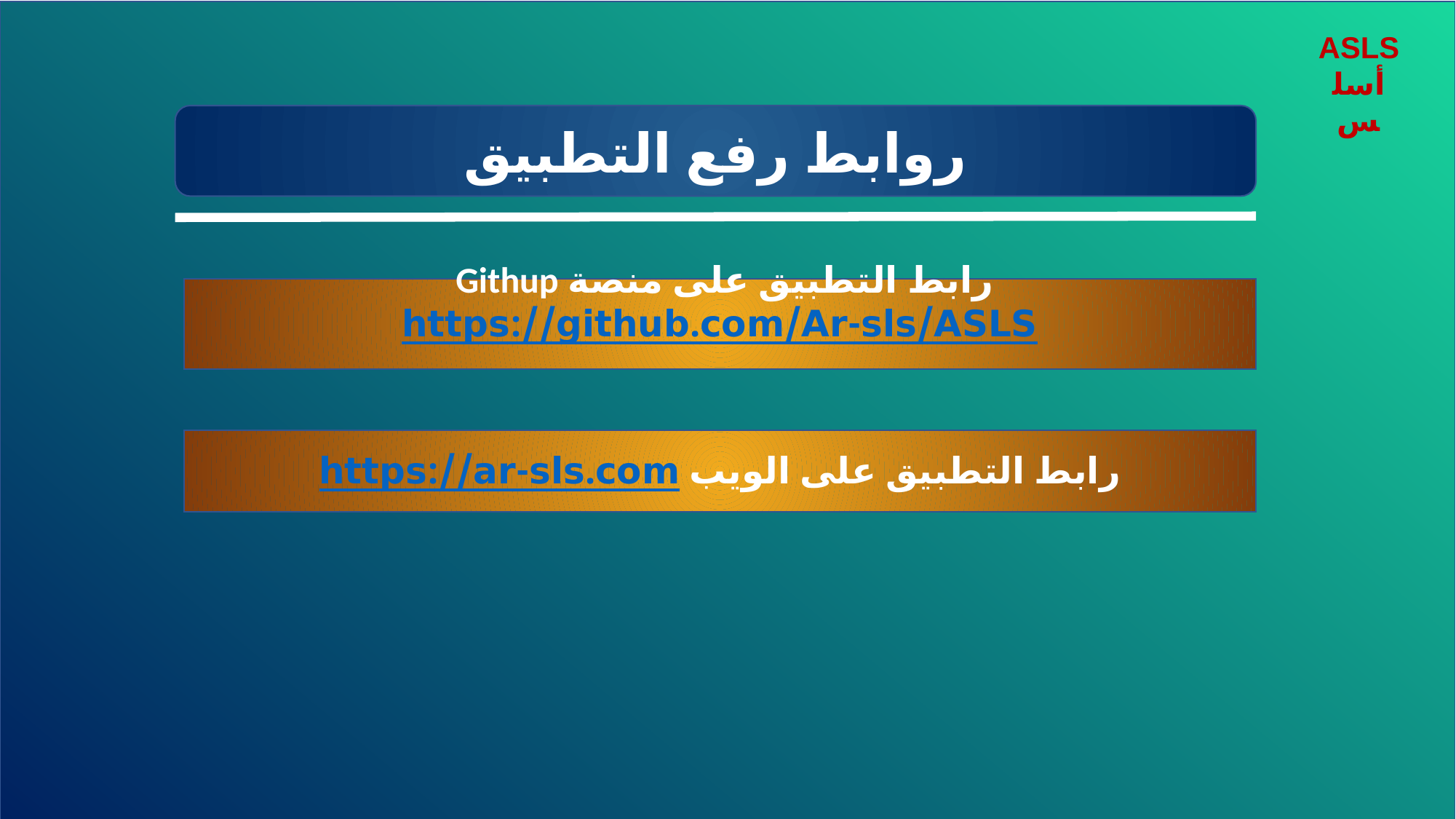

ASLS
أسلس
روابط رفع التطبيق
رابط التطبيق على منصة Githup https://github.com/Ar-sls/ASLS

رابط التطبيق على الويب https://ar-sls.com